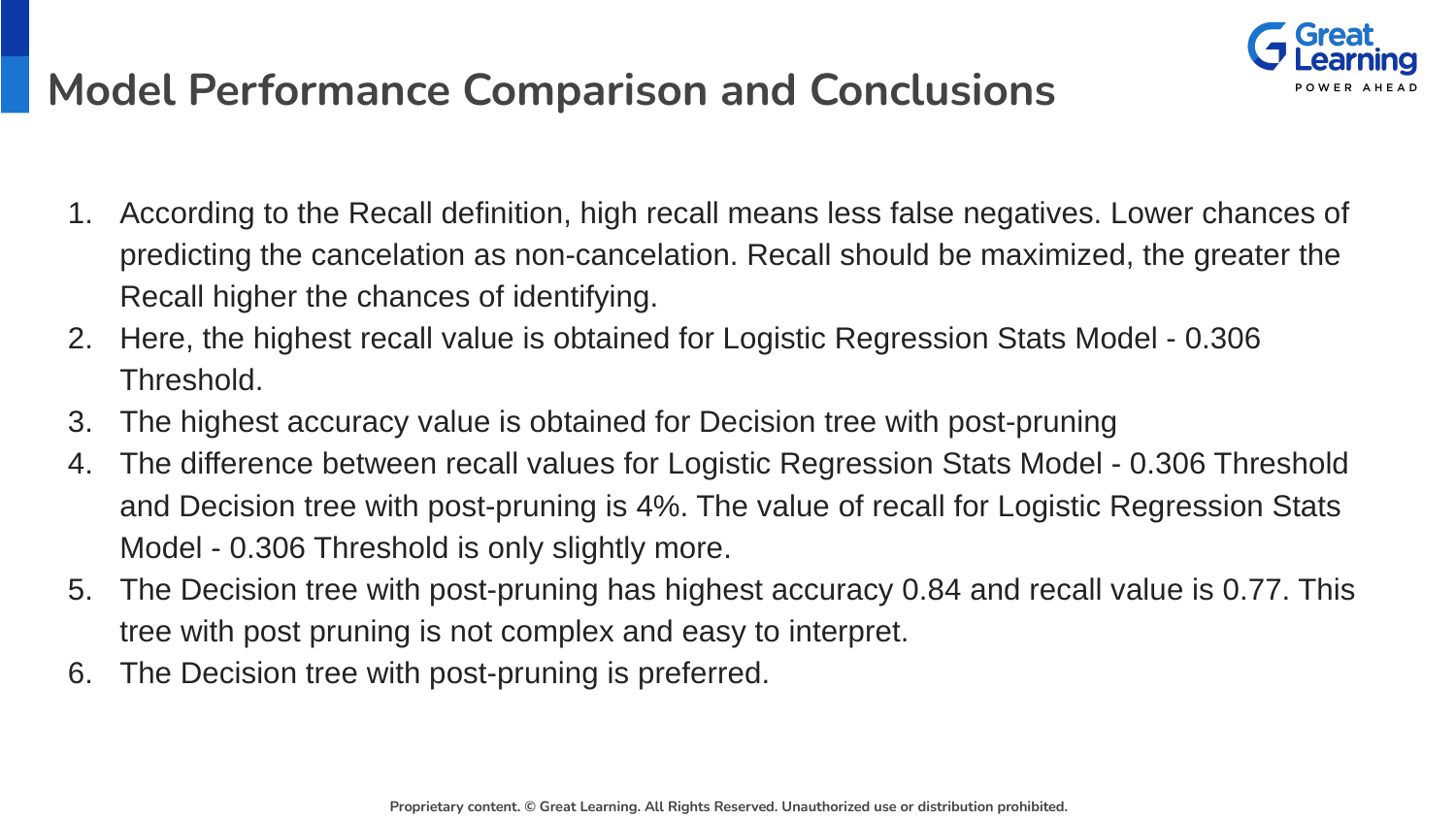

# Model Performance Comparison and Conclusions

According to the Recall definition, high recall means less false negatives. Lower chances of predicting the cancelation as non-cancelation. Recall should be maximized, the greater the Recall higher the chances of identifying.
Here, the highest recall value is obtained for Logistic Regression Stats Model - 0.306 Threshold.
The highest accuracy value is obtained for Decision tree with post-pruning
The difference between recall values for Logistic Regression Stats Model - 0.306 Threshold and Decision tree with post-pruning is 4%. The value of recall for Logistic Regression Stats Model - 0.306 Threshold is only slightly more.
The Decision tree with post-pruning has highest accuracy 0.84 and recall value is 0.77. This tree with post pruning is not complex and easy to interpret.
The Decision tree with post-pruning is preferred.